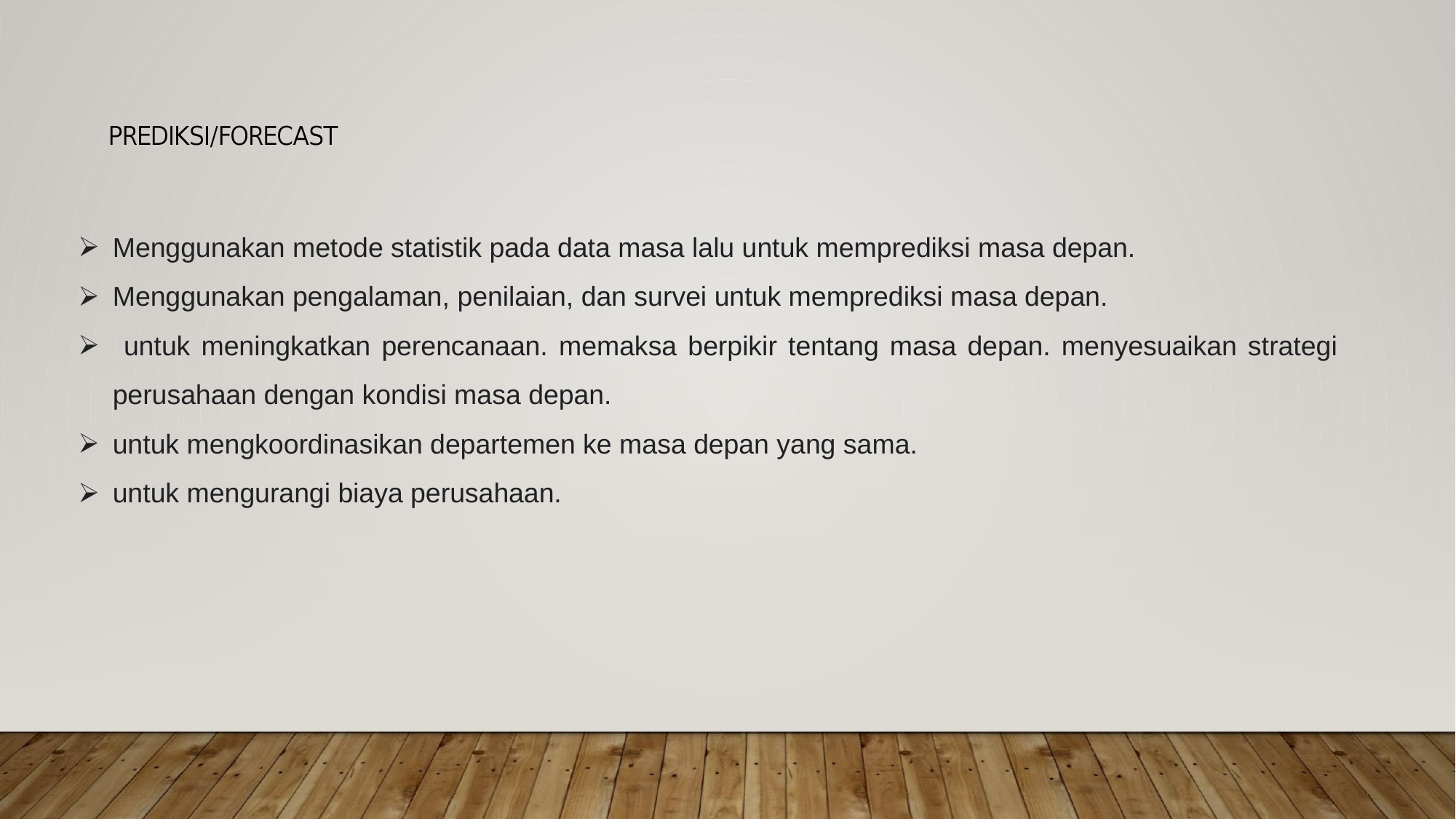

PREDIKSI/FORECAST
Menggunakan metode statistik pada data masa lalu untuk memprediksi masa depan.
Menggunakan pengalaman, penilaian, dan survei untuk memprediksi masa depan.
 untuk meningkatkan perencanaan. memaksa berpikir tentang masa depan. menyesuaikan strategi perusahaan dengan kondisi masa depan.
untuk mengkoordinasikan departemen ke masa depan yang sama.
untuk mengurangi biaya perusahaan.